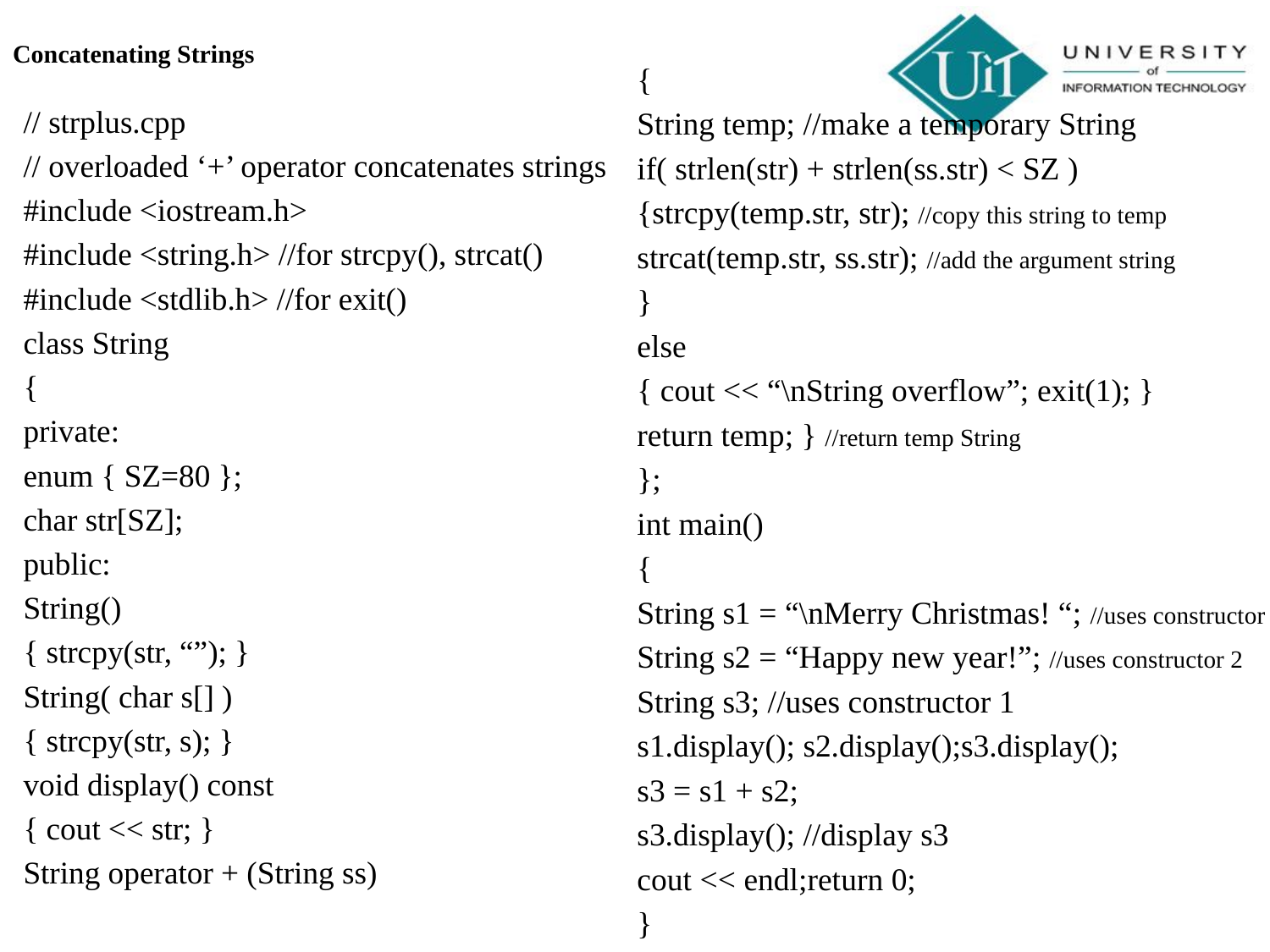

# Concatenating Strings
{
String temp; //make a temporary String
if( strlen(str) + strlen(ss.str) < SZ )
{strcpy(temp.str, str); //copy this string to temp
strcat(temp.str, ss.str); //add the argument string
}
else
{ cout << “\nString overflow”; exit(1); }
return temp; } //return temp String
};
int main()
{
String s1 = “\nMerry Christmas! “; //uses constructor 2
String s2 = “Happy new year!”; //uses constructor 2
String s3; //uses constructor 1
s1.display(); s2.display();s3.display();
s3 = s1 + s2;
s3.display(); //display s3
cout << endl;return 0;
}
// strplus.cpp
// overloaded ‘+’ operator concatenates strings
#include <iostream.h>
#include <string.h> //for strcpy(), strcat()
#include <stdlib.h> //for exit()
class String
{
private:
enum { SZ=80 };
char str[SZ];
public:
String()
{ strcpy(str, “”); }
String( char s[] )
{ strcpy(str, s); }
void display() const
{ cout << str; }
String operator + (String ss)